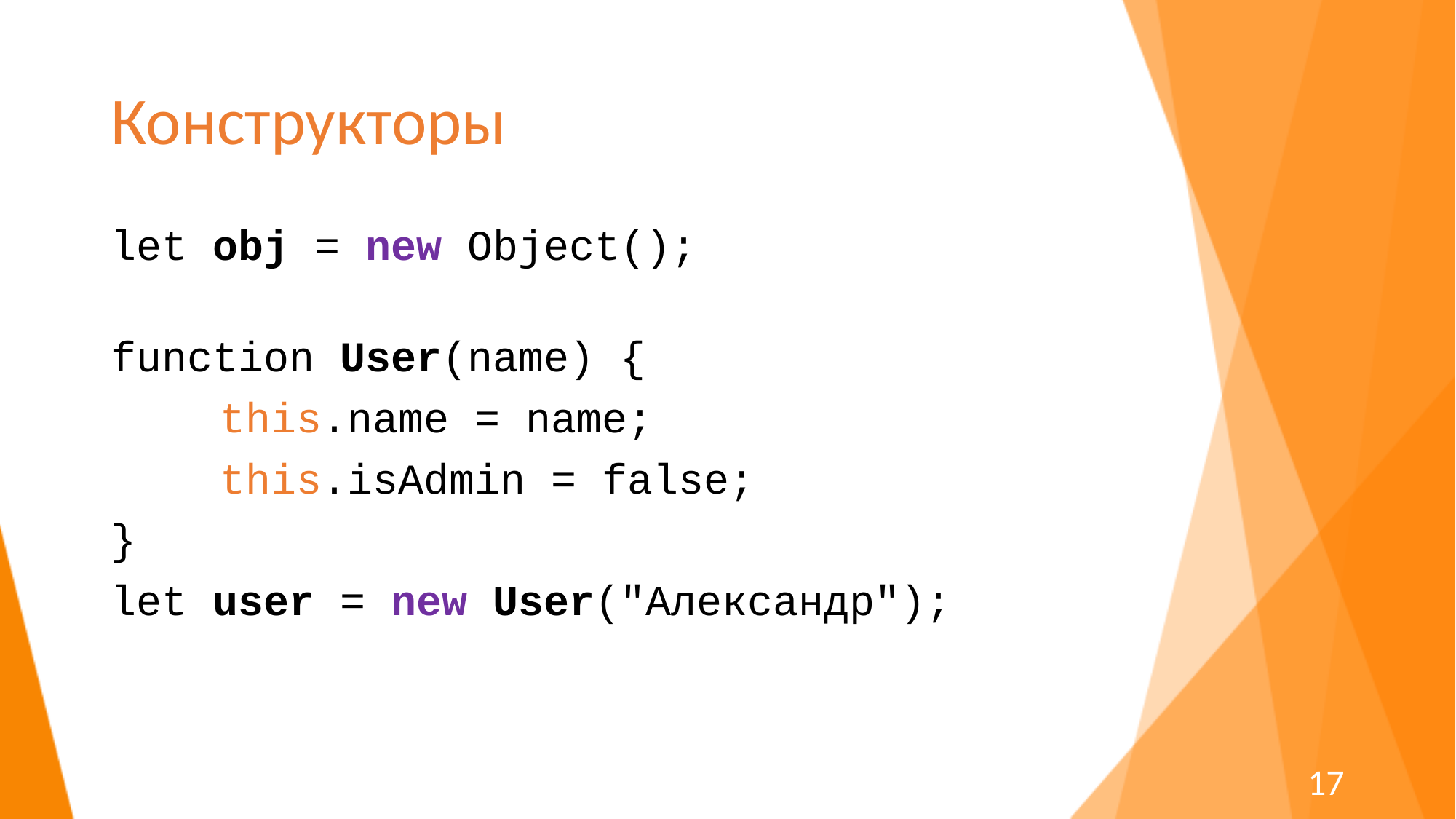

# Конструкторы
let obj = new Object();
function User(name) {
	this.name = name;
 	this.isAdmin = false;
}
let user = new User("Александр");
17